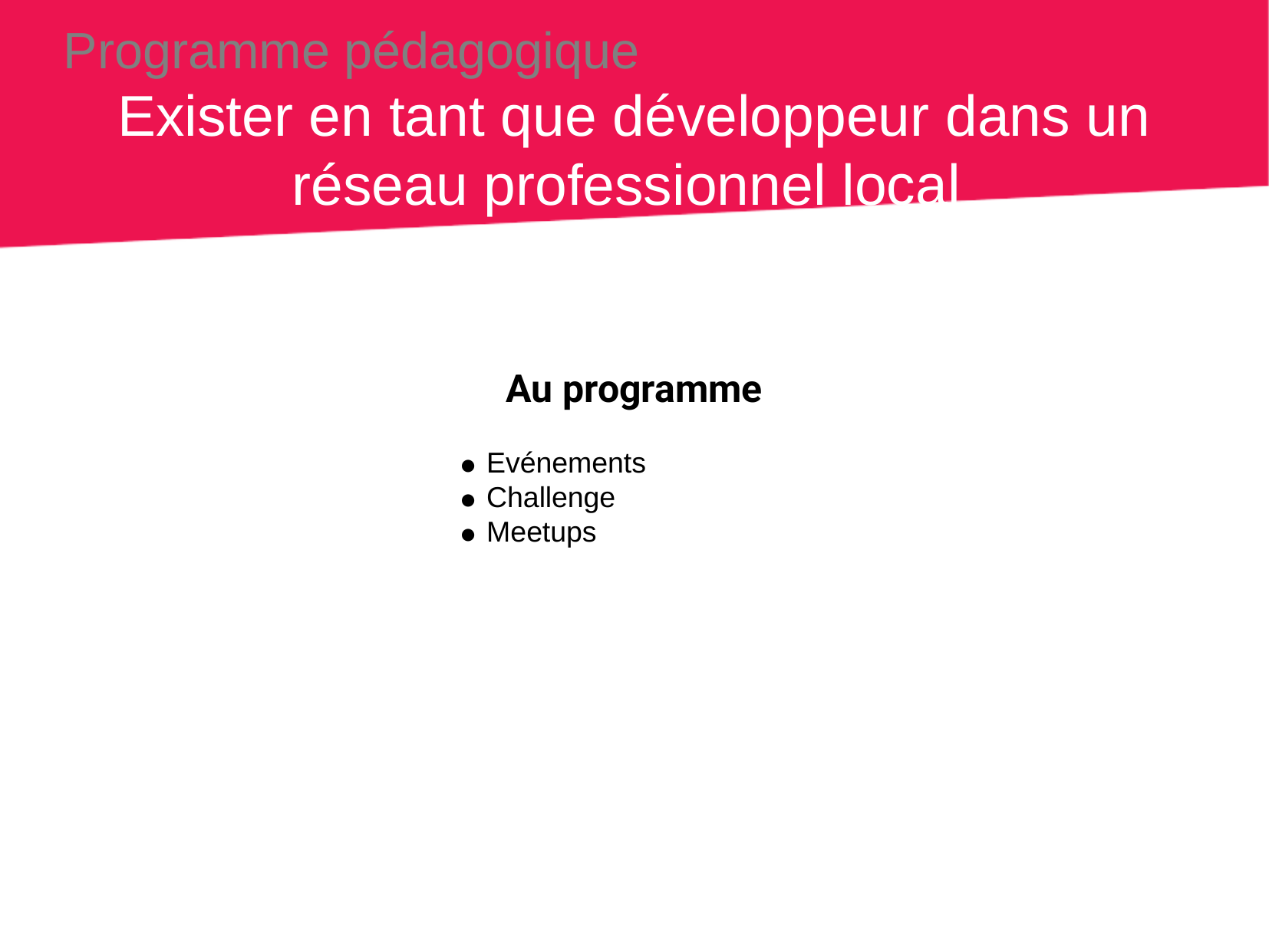

Programme pédagogique
Exister en tant que développeur dans un réseau professionnel local
Au programme

Evénements
Challenge
Meetups